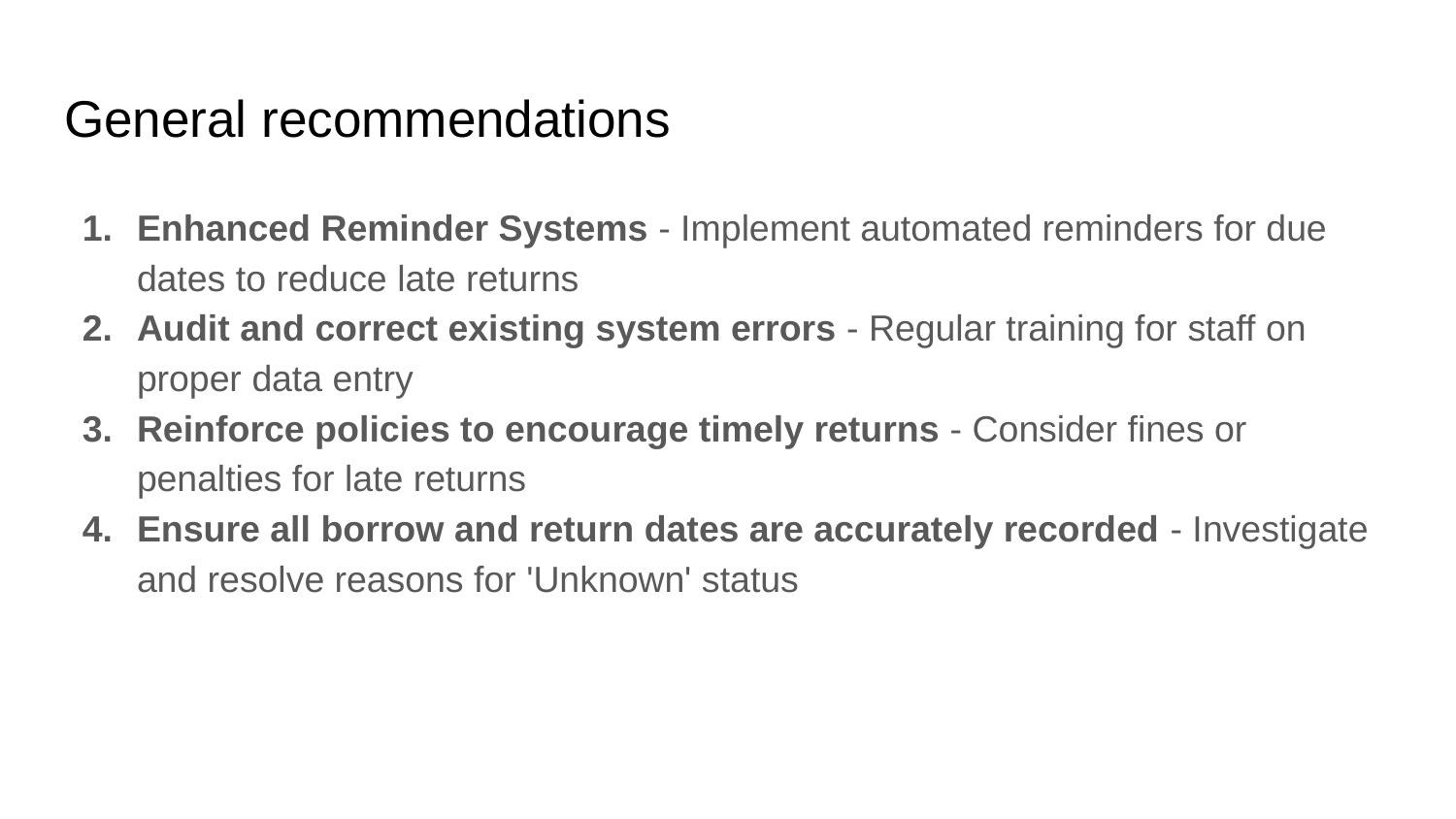

# General recommendations
Enhanced Reminder Systems - Implement automated reminders for due dates to reduce late returns
Audit and correct existing system errors - Regular training for staff on proper data entry
Reinforce policies to encourage timely returns - Consider fines or penalties for late returns
Ensure all borrow and return dates are accurately recorded - Investigate and resolve reasons for 'Unknown' status